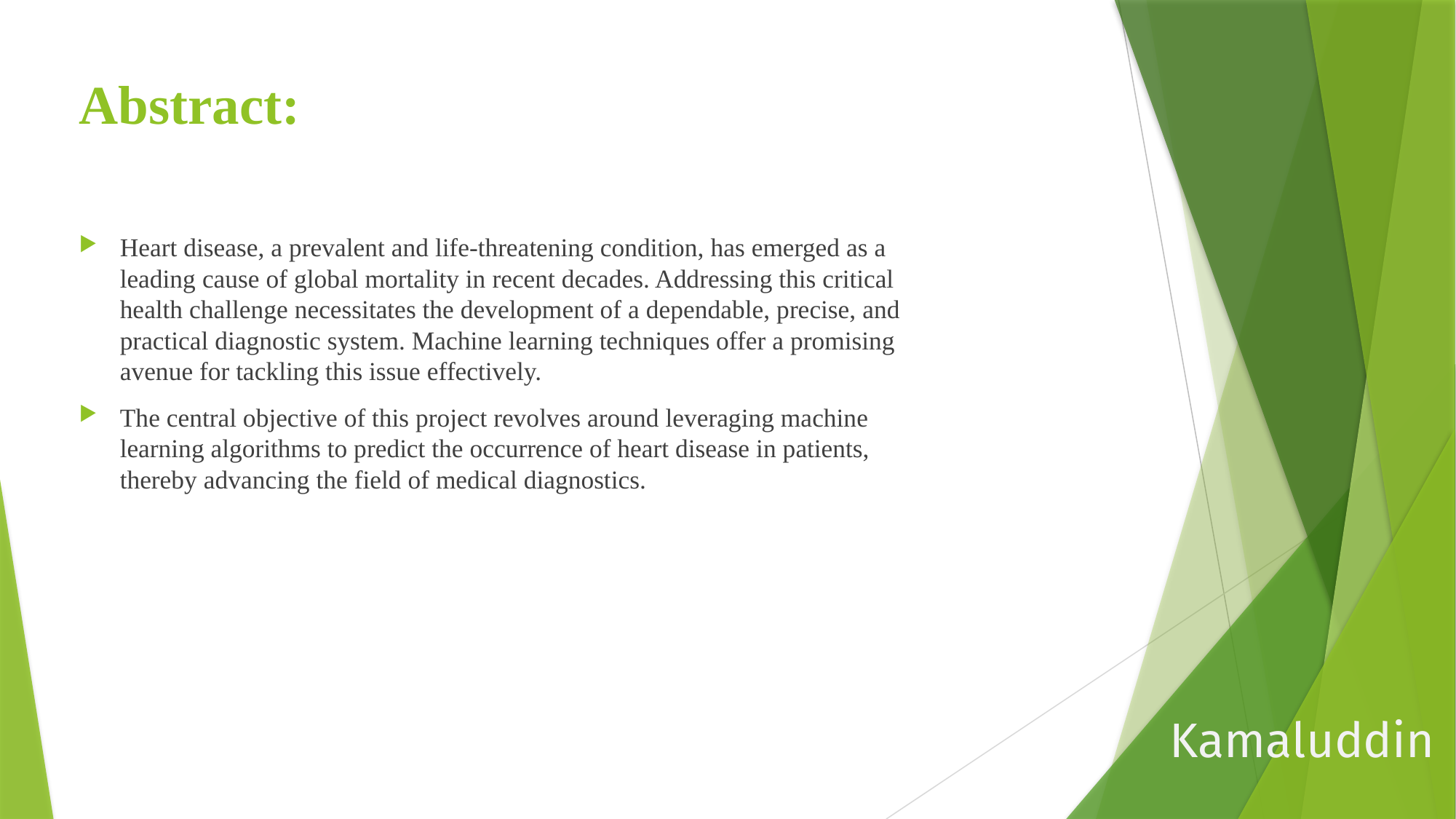

# Abstract:
Heart disease, a prevalent and life-threatening condition, has emerged as a leading cause of global mortality in recent decades. Addressing this critical health challenge necessitates the development of a dependable, precise, and practical diagnostic system. Machine learning techniques offer a promising avenue for tackling this issue effectively.
The central objective of this project revolves around leveraging machine learning algorithms to predict the occurrence of heart disease in patients, thereby advancing the field of medical diagnostics.

Kamaluddin